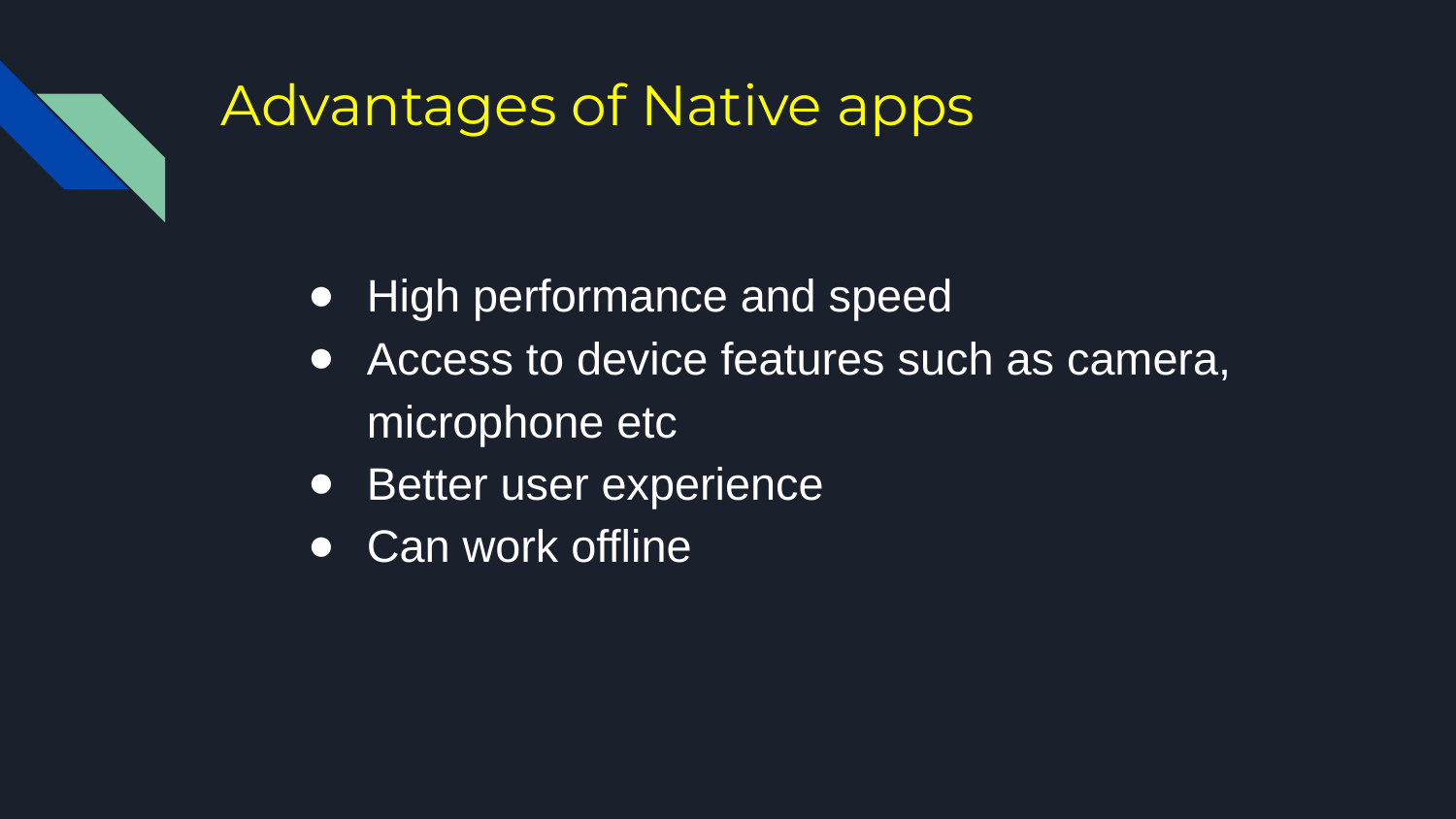

# Advantages of Native apps

High performance and speed
Access to device features such as camera, microphone etc
Better user experience
Can work offline